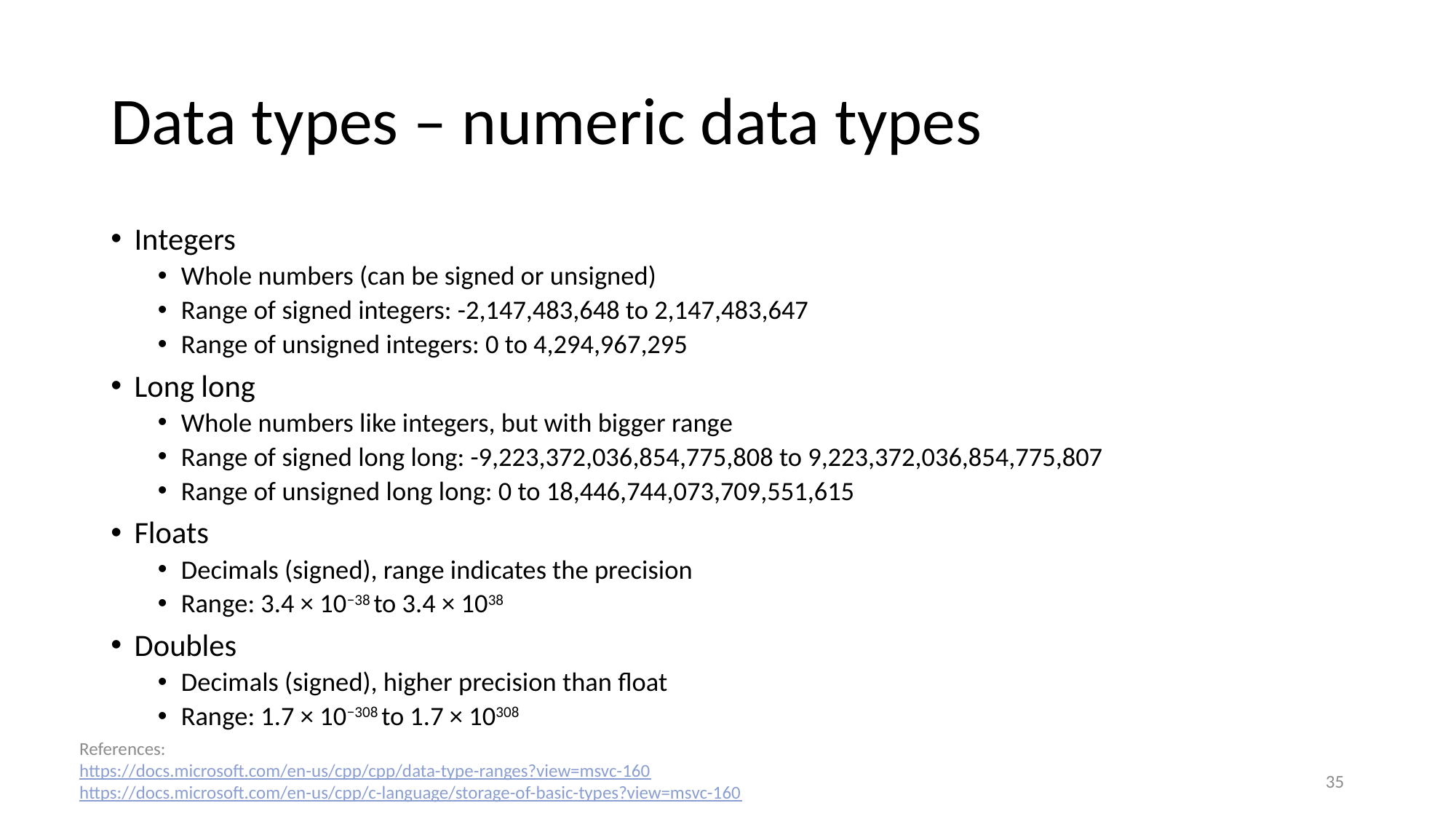

# Data types – numeric data types
Integers
Whole numbers (can be signed or unsigned)
Range of signed integers: -2,147,483,648 to 2,147,483,647
Range of unsigned integers: 0 to 4,294,967,295
Long long
Whole numbers like integers, but with bigger range
Range of signed long long: -9,223,372,036,854,775,808 to 9,223,372,036,854,775,807
Range of unsigned long long: 0 to 18,446,744,073,709,551,615
Floats
Decimals (signed), range indicates the precision
Range: 3.4 × 10−38 to 3.4 × 1038
Doubles
Decimals (signed), higher precision than float
Range: 1.7 × 10−308 to 1.7 × 10308
References:
https://docs.microsoft.com/en-us/cpp/cpp/data-type-ranges?view=msvc-160
https://docs.microsoft.com/en-us/cpp/c-language/storage-of-basic-types?view=msvc-160

35